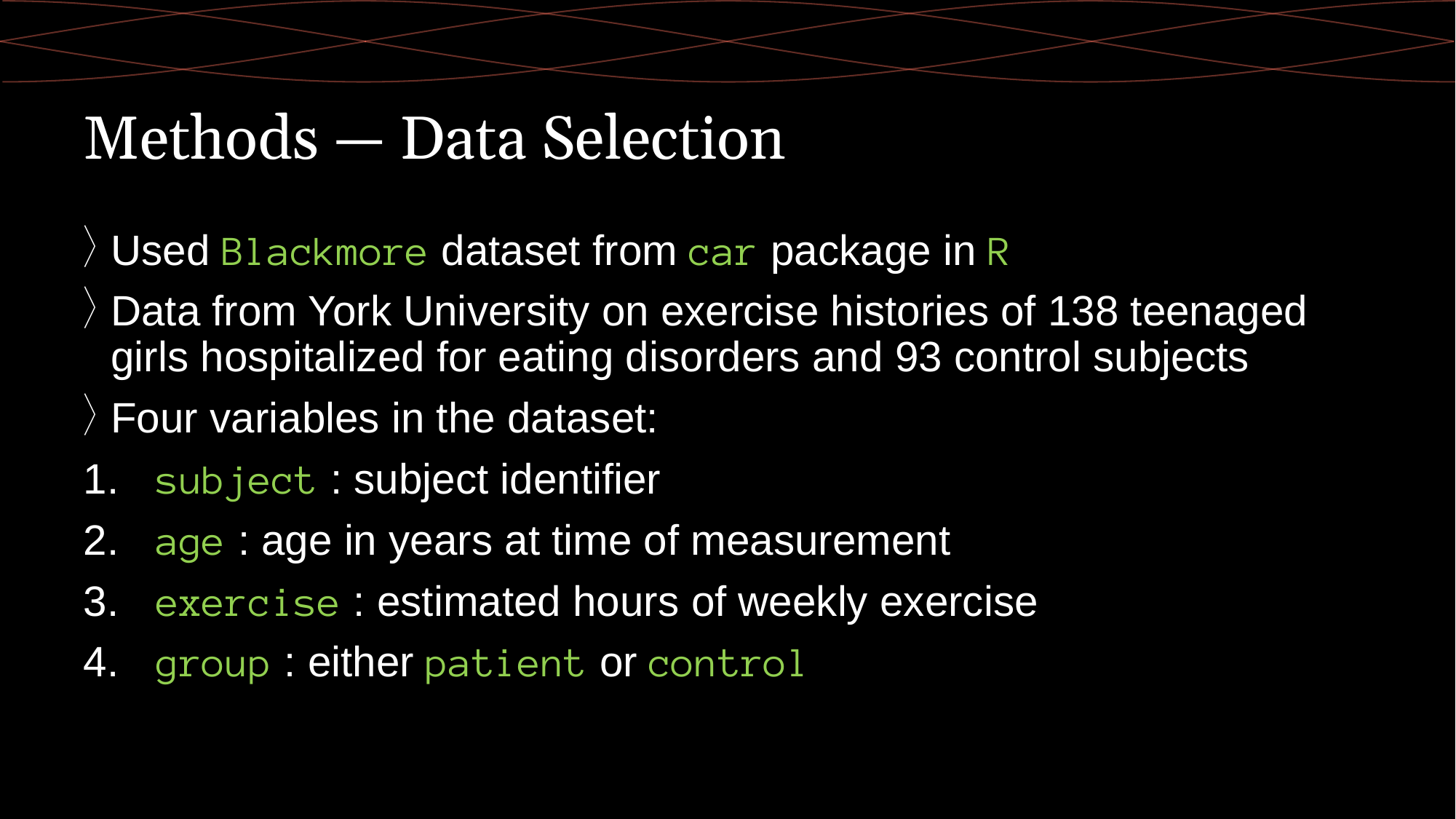

# Methods — Data Selection
Used Blackmore dataset from car package in R
Data from York University on exercise histories of 138 teenaged girls hospitalized for eating disorders and 93 control subjects
Four variables in the dataset:
 subject : subject identifier
 age : age in years at time of measurement
 exercise : estimated hours of weekly exercise
 group : either patient or control